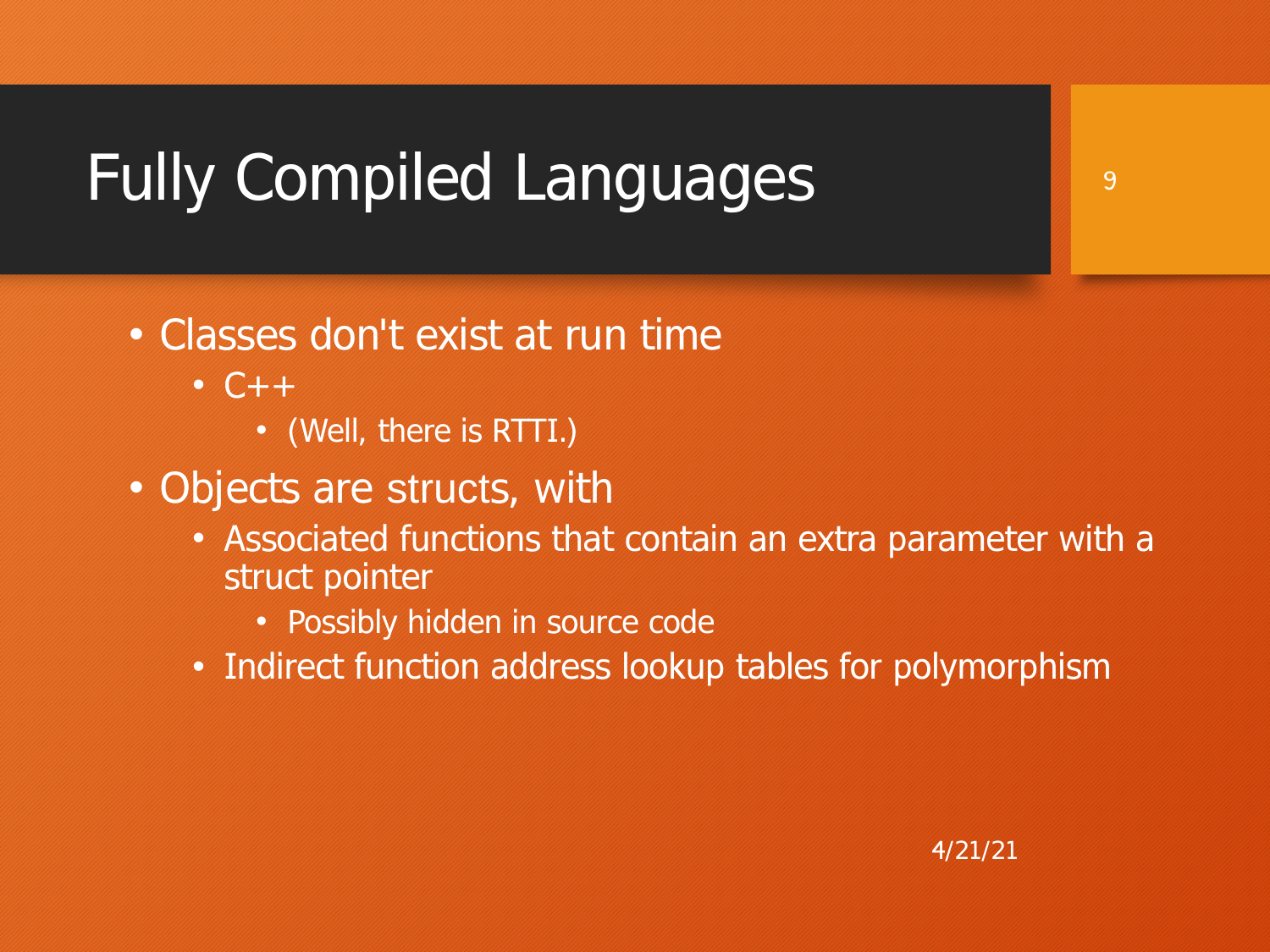

# Fully Compiled Languages
9
Classes don't exist at run time
C++
(Well, there is RTTI.)
Objects are structs, with
Associated functions that contain an extra parameter with a struct pointer
Possibly hidden in source code
Indirect function address lookup tables for polymorphism

4/21/21